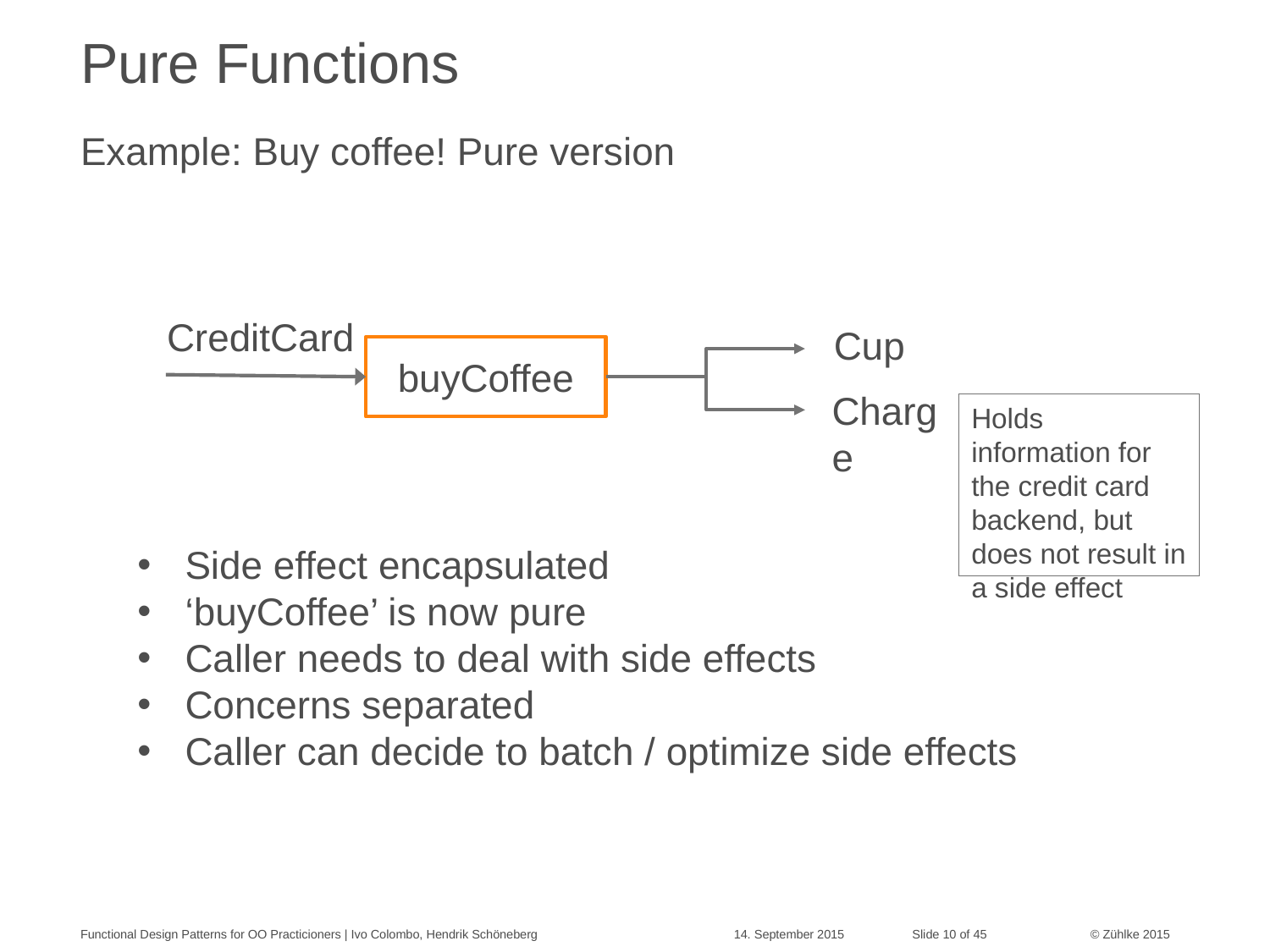

# Pure Functions
Example: Buy coffee! Pure version

CreditCard
Cup
buyCoffee
Charge
Holds information for the credit card backend, but does not result in a side effect
Side effect encapsulated
‘buyCoffee’ is now pure
Caller needs to deal with side effects
Concerns separated
Caller can decide to batch / optimize side effects
Functional Design Patterns for OO Practicioners | Ivo Colombo, Hendrik Schöneberg
14. September 2015
Slide 10 of 45